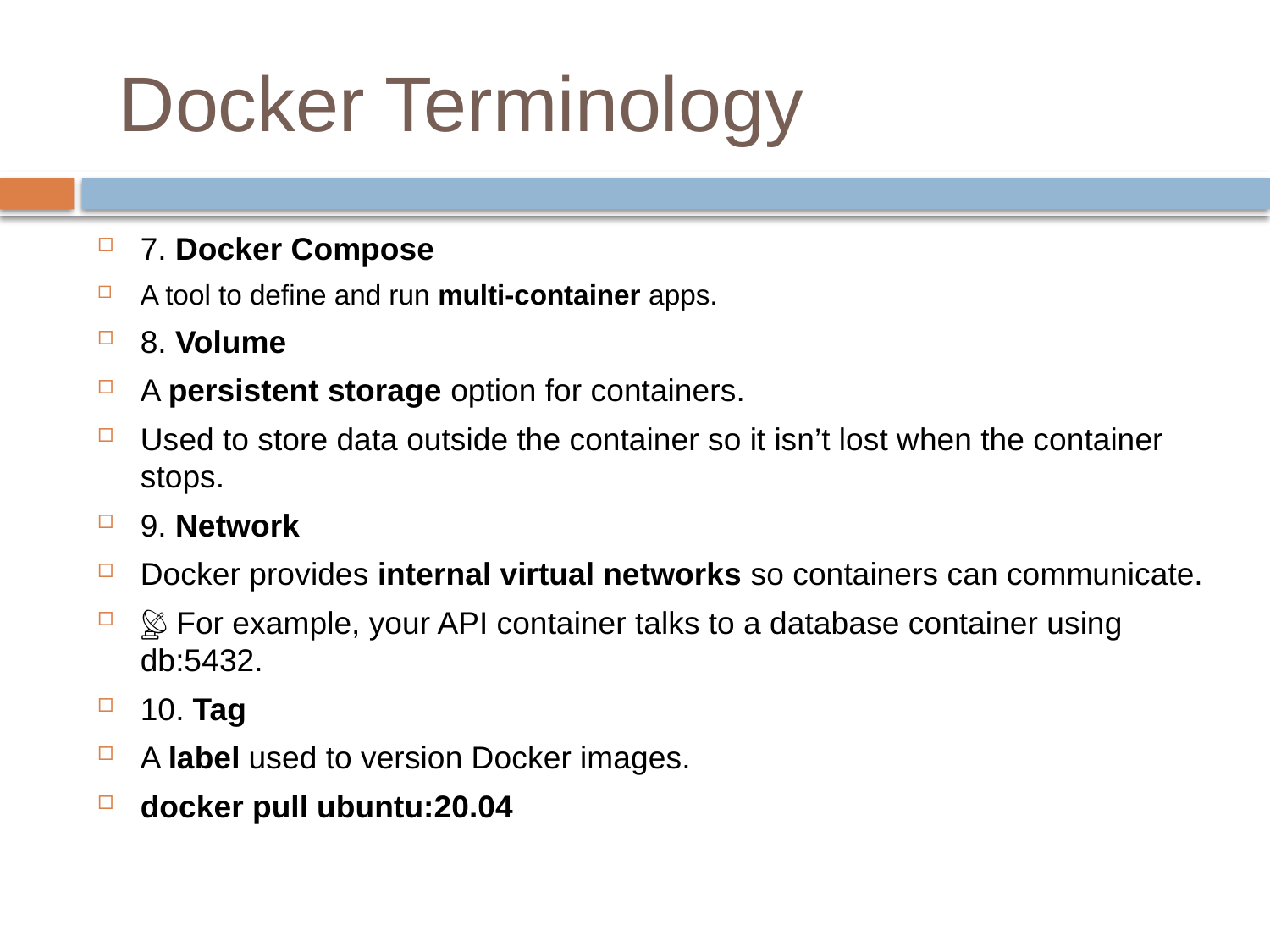

# Docker Terminology
7. Docker Compose
A tool to define and run multi-container apps.
8. Volume
A persistent storage option for containers.
Used to store data outside the container so it isn’t lost when the container stops.
9. Network
Docker provides internal virtual networks so containers can communicate.
📡 For example, your API container talks to a database container using db:5432.
10. Tag
A label used to version Docker images.
docker pull ubuntu:20.04